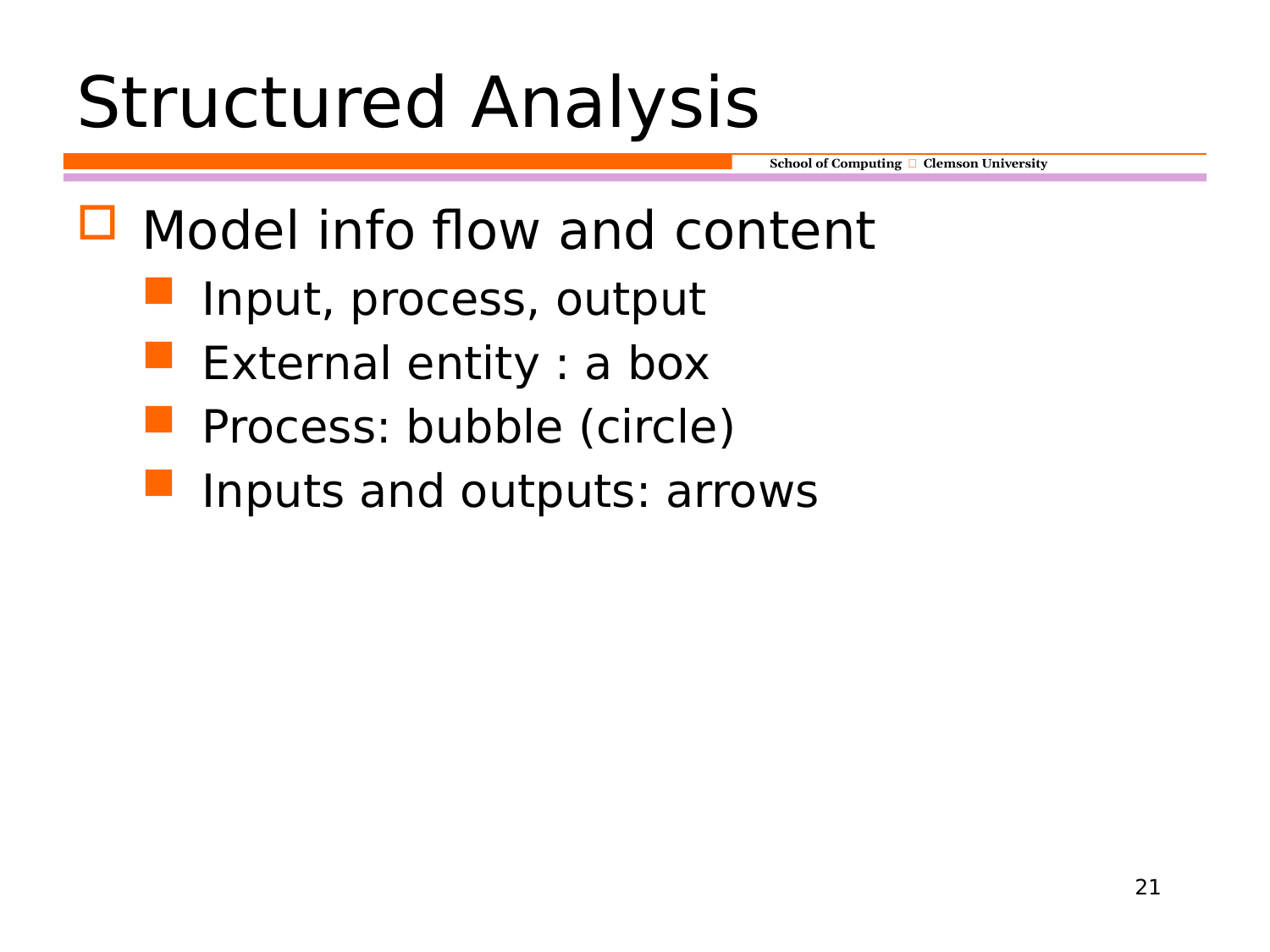

# Structured Analysis
Model info flow and content
Input, process, output
External entity : a box
Process: bubble (circle)
Inputs and outputs: arrows

21